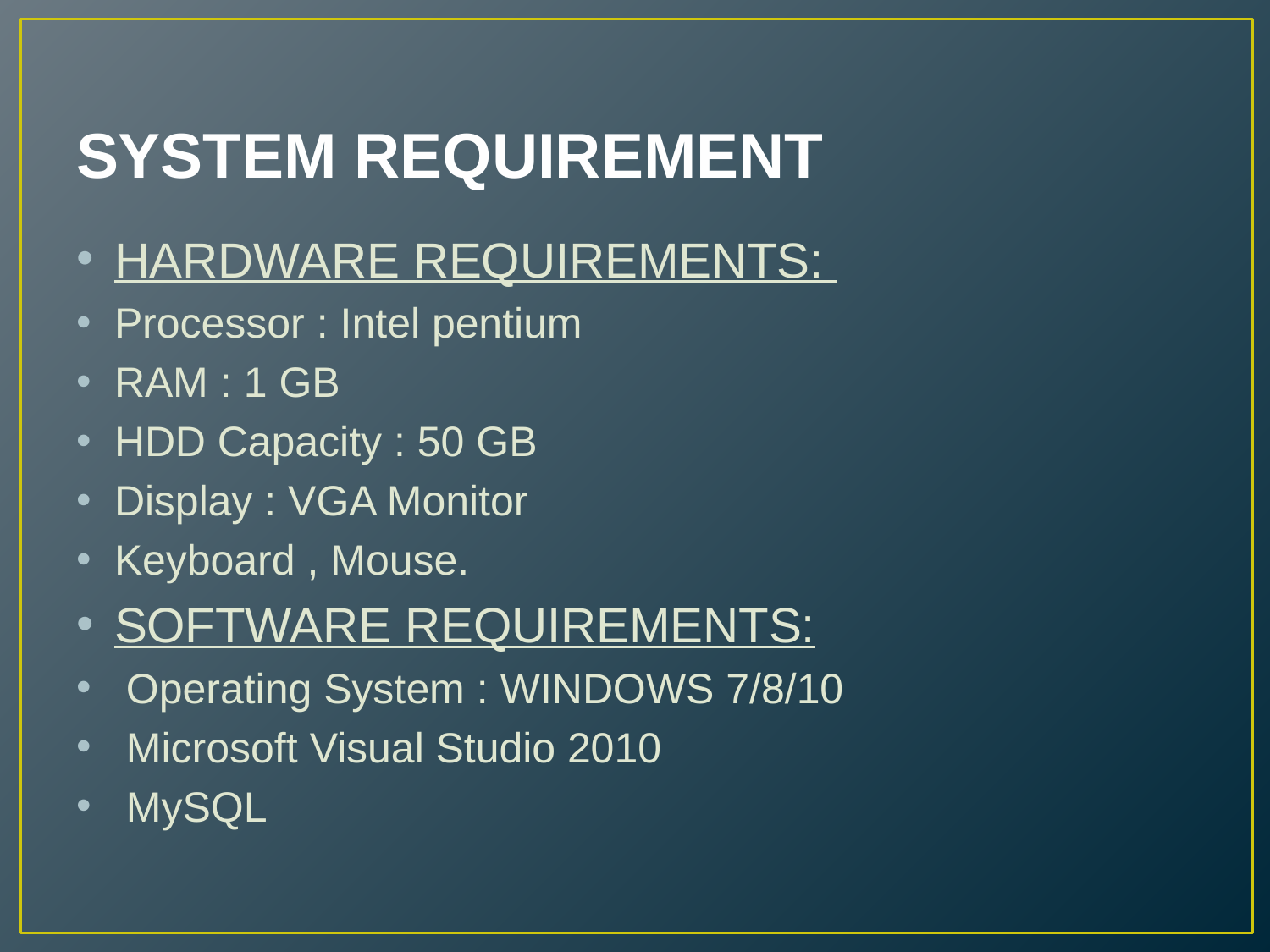

# SYSTEM REQUIREMENT
HARDWARE REQUIREMENTS:
Processor : Intel pentium
RAM : 1 GB
HDD Capacity : 50 GB
Display : VGA Monitor
Keyboard , Mouse.
SOFTWARE REQUIREMENTS:
 Operating System : WINDOWS 7/8/10
 Microsoft Visual Studio 2010
 MySQL